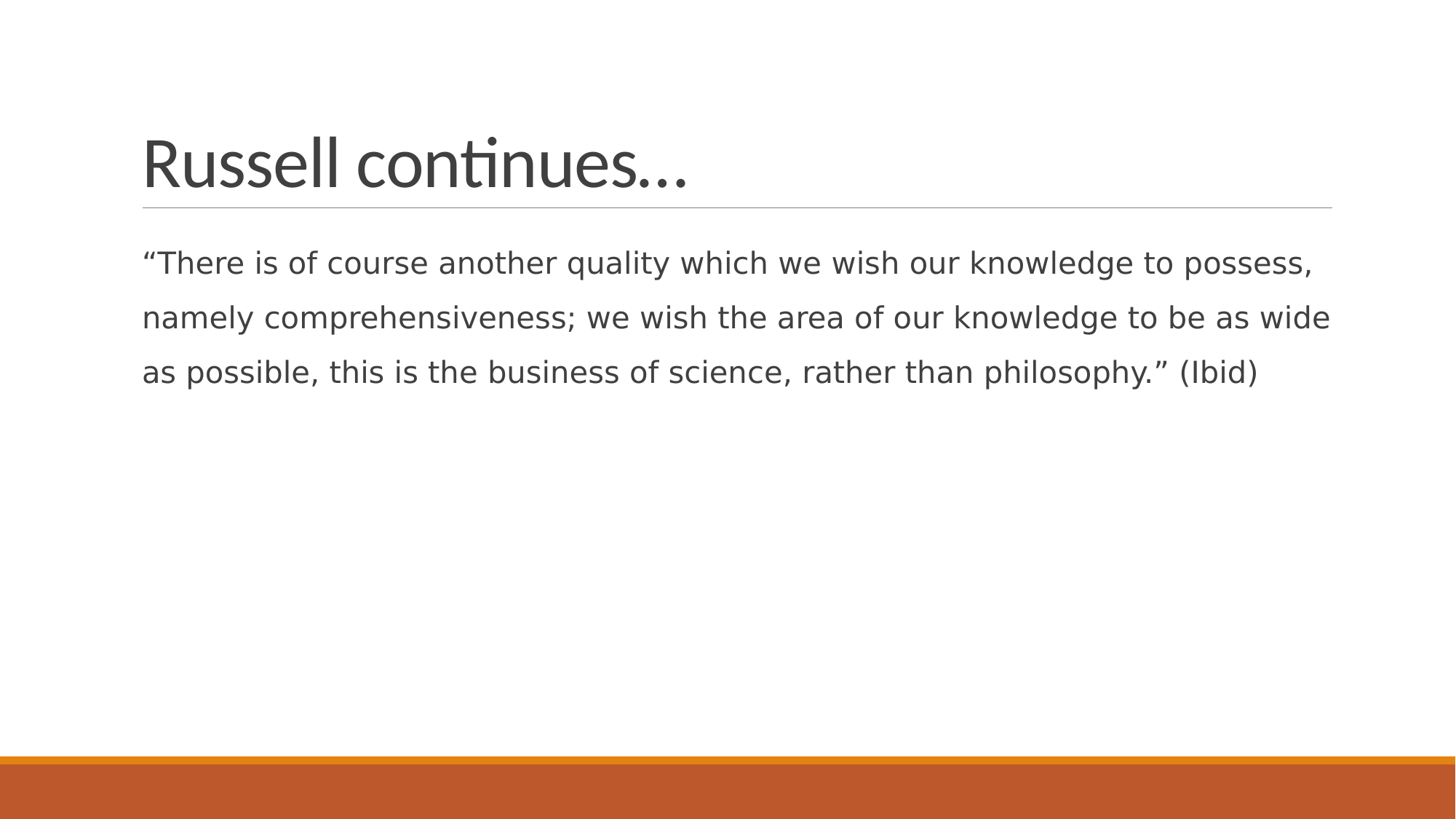

# Russell continues…
“There is of course another quality which we wish our knowledge to possess, namely comprehensiveness; we wish the area of our knowledge to be as wide as possible, this is the business of science, rather than philosophy.” (Ibid)